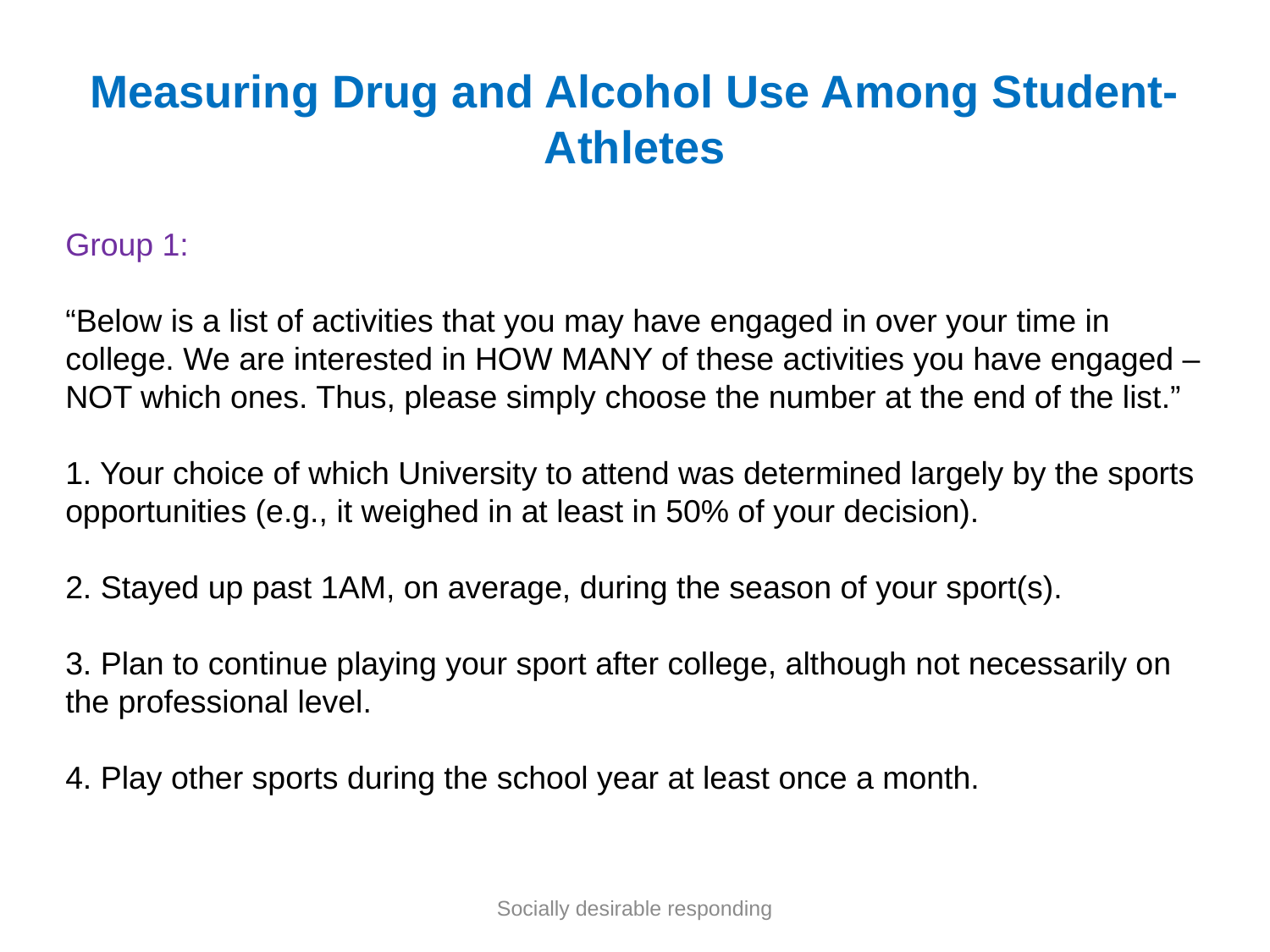

# Measuring Drug and Alcohol Use Among Student-Athletes
Group 1:

“Below is a list of activities that you may have engaged in over your time in college. We are interested in HOW MANY of these activities you have engaged – NOT which ones. Thus, please simply choose the number at the end of the list.”

1. Your choice of which University to attend was determined largely by the sports opportunities (e.g., it weighed in at least in 50% of your decision).

2. Stayed up past 1AM, on average, during the season of your sport(s).

3. Plan to continue playing your sport after college, although not necessarily on the professional level.

4. Play other sports during the school year at least once a month.

Socially desirable responding